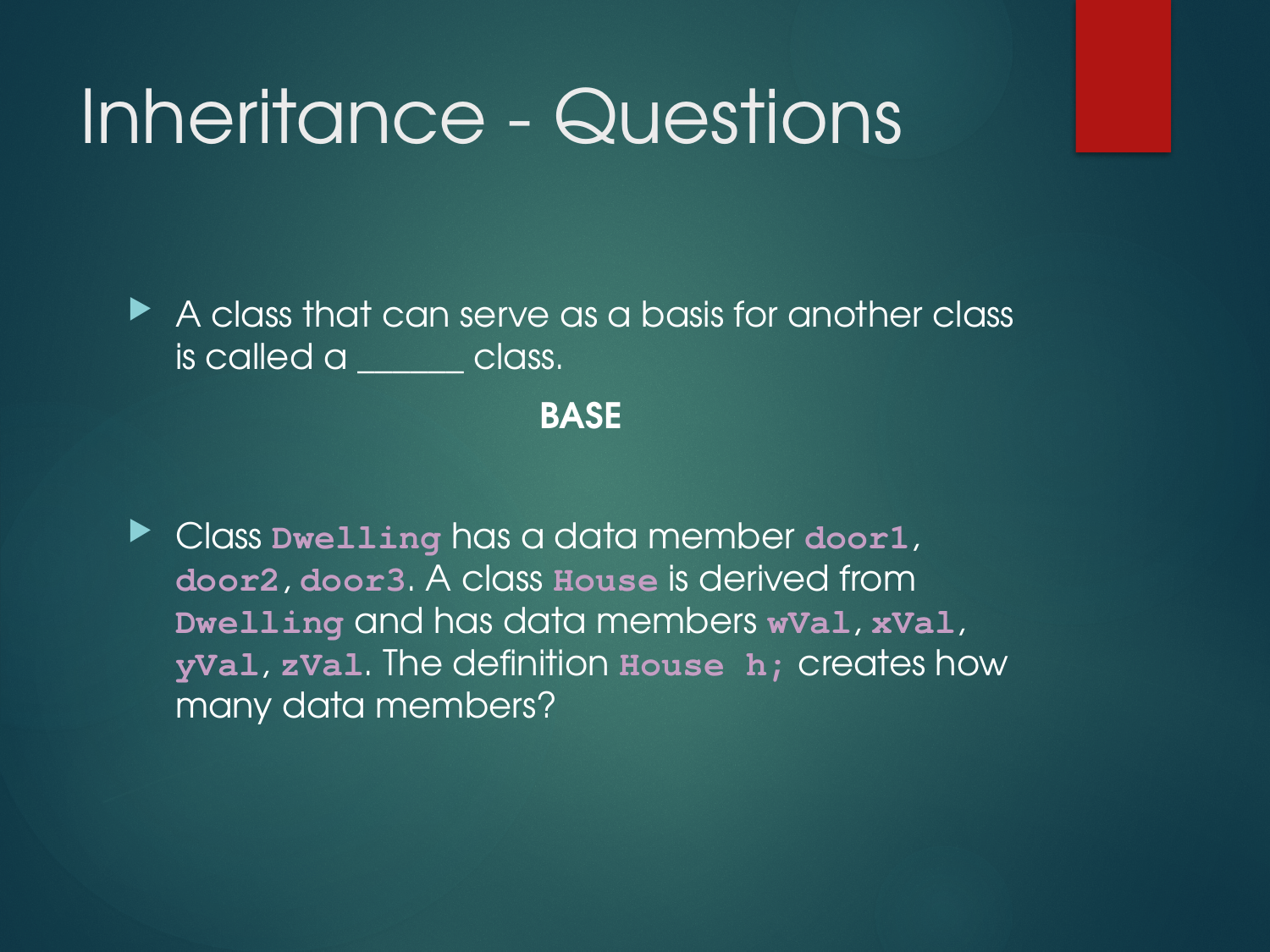

# Inheritance - Questions
A class that can serve as a basis for another class is called a ______ class.
BASE

Class Dwelling has a data member door1, door2, door3. A class House is derived from Dwelling and has data members wVal, xVal, yVal, zVal. The definition House h; creates how many data members?